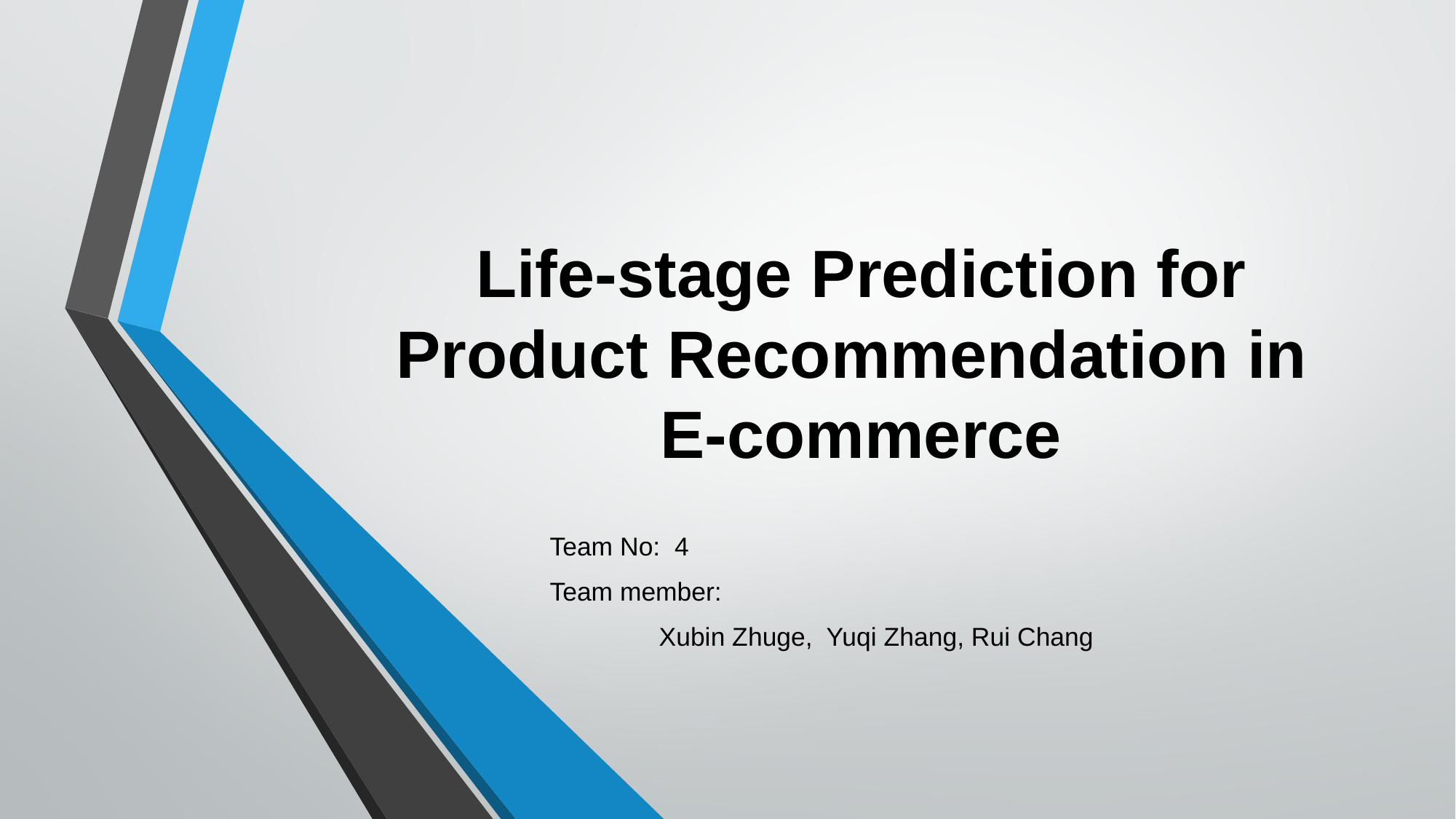

# Life-stage Prediction for Product Recommendation in E-commerce

Team No:  4
Team member:
 	Xubin Zhuge,  Yuqi Zhang, Rui Chang